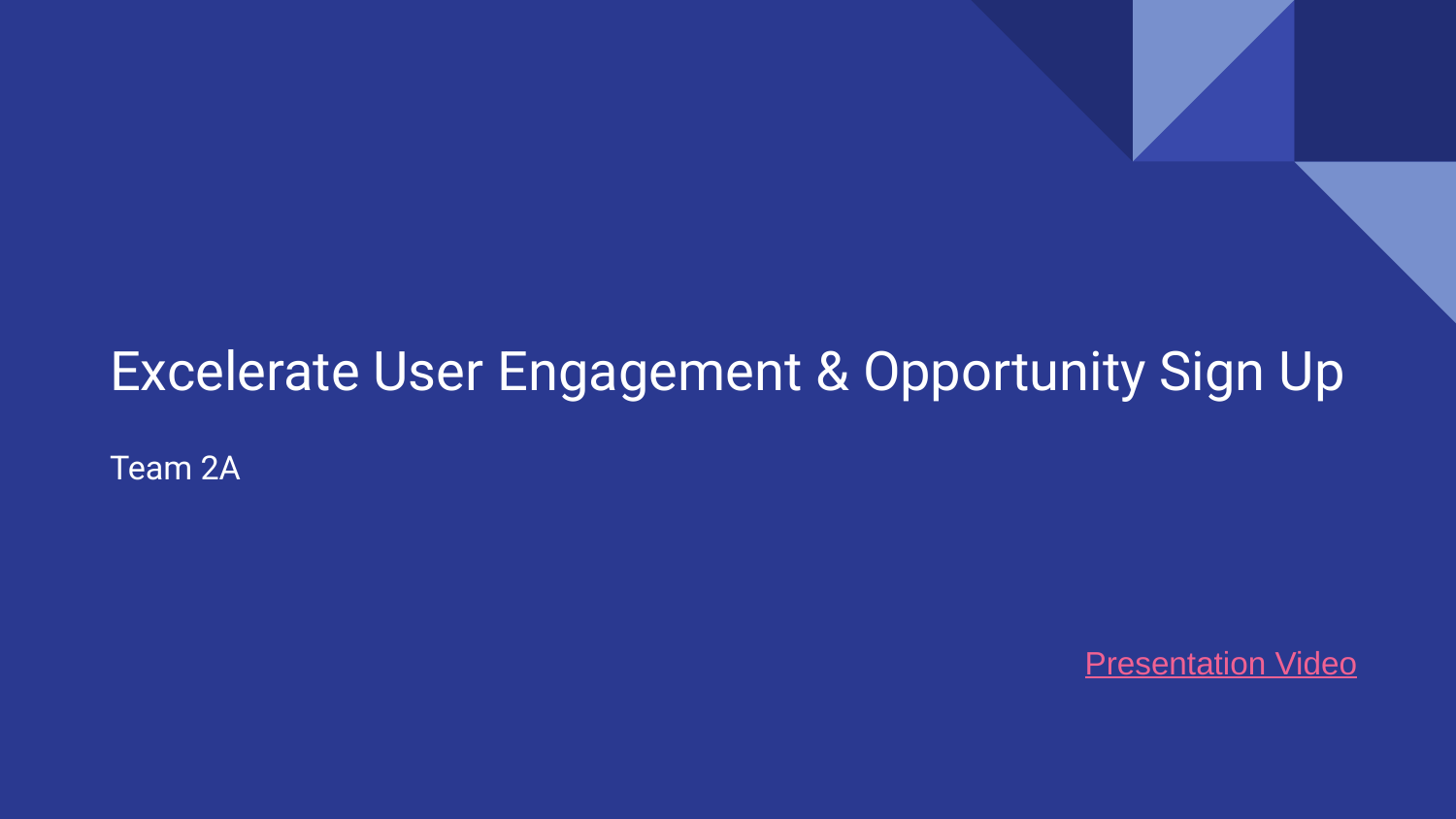

# Excelerate User Engagement & Opportunity Sign Up
Team 2A
Presentation Video